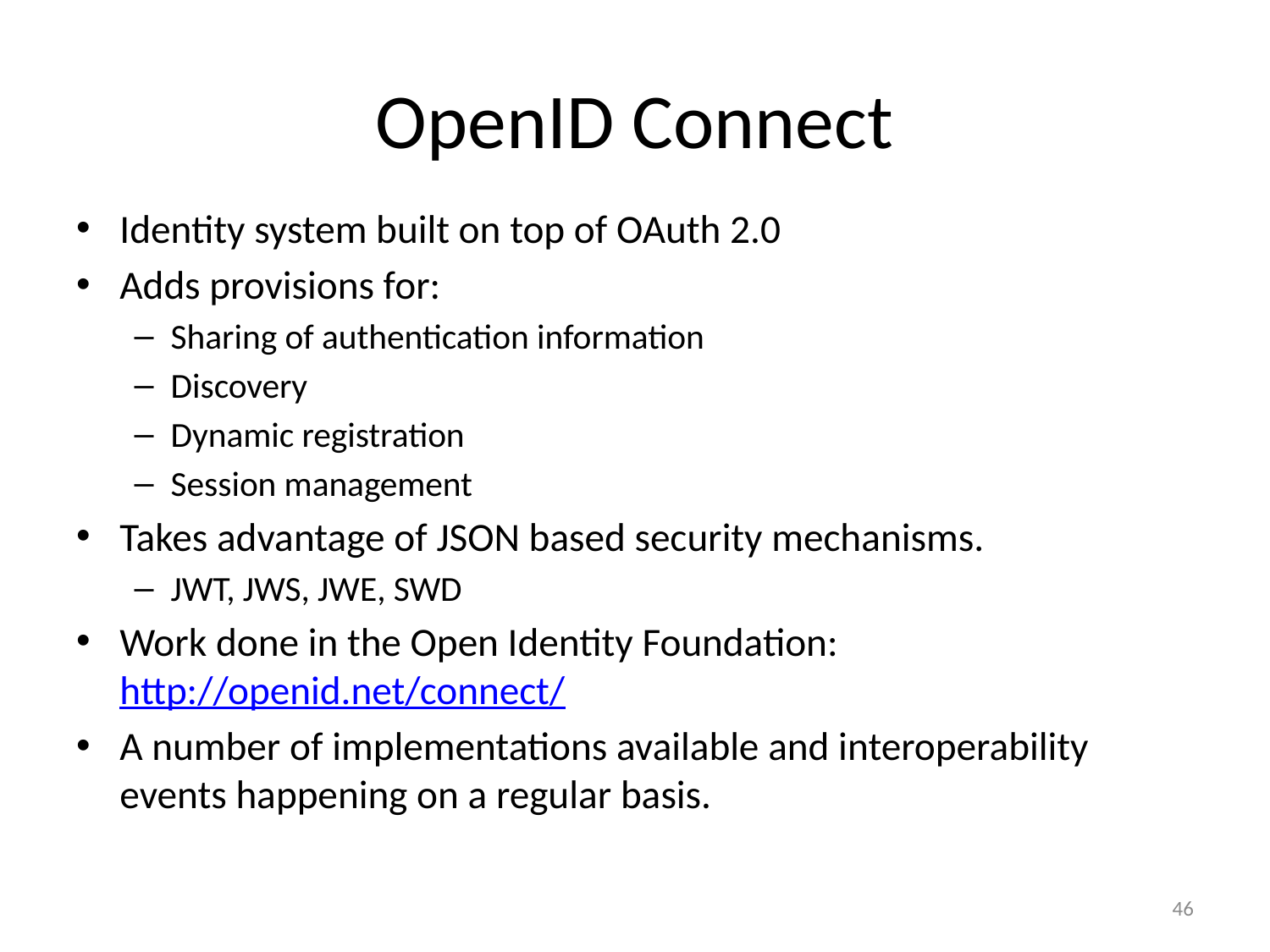

# OpenID Connect
Identity system built on top of OAuth 2.0
Adds provisions for:
Sharing of authentication information
Discovery
Dynamic registration
Session management
Takes advantage of JSON based security mechanisms.
JWT, JWS, JWE, SWD
Work done in the Open Identity Foundation: http://openid.net/connect/
A number of implementations available and interoperability events happening on a regular basis.
46